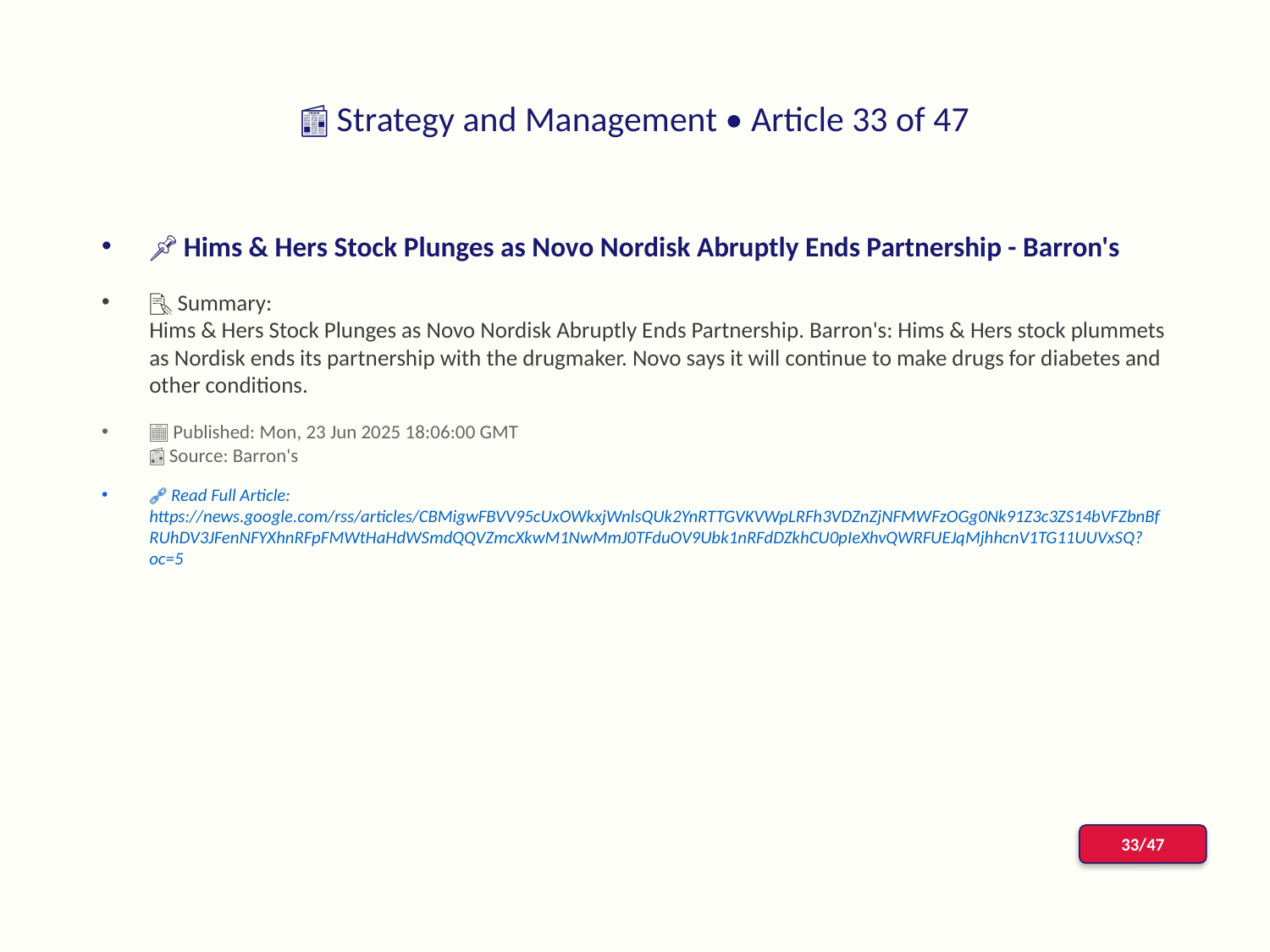

# 📰 Strategy and Management • Article 33 of 47
📌 Hims & Hers Stock Plunges as Novo Nordisk Abruptly Ends Partnership - Barron's
📝 Summary:
Hims & Hers Stock Plunges as Novo Nordisk Abruptly Ends Partnership. Barron's: Hims & Hers stock plummets as Nordisk ends its partnership with the drugmaker. Novo says it will continue to make drugs for diabetes and other conditions.
📅 Published: Mon, 23 Jun 2025 18:06:00 GMT
📰 Source: Barron's
🔗 Read Full Article: https://news.google.com/rss/articles/CBMigwFBVV95cUxOWkxjWnlsQUk2YnRTTGVKVWpLRFh3VDZnZjNFMWFzOGg0Nk91Z3c3ZS14bVFZbnBfRUhDV3JFenNFYXhnRFpFMWtHaHdWSmdQQVZmcXkwM1NwMmJ0TFduOV9Ubk1nRFdDZkhCU0pIeXhvQWRFUEJqMjhhcnV1TG11UUVxSQ?oc=5
33/47